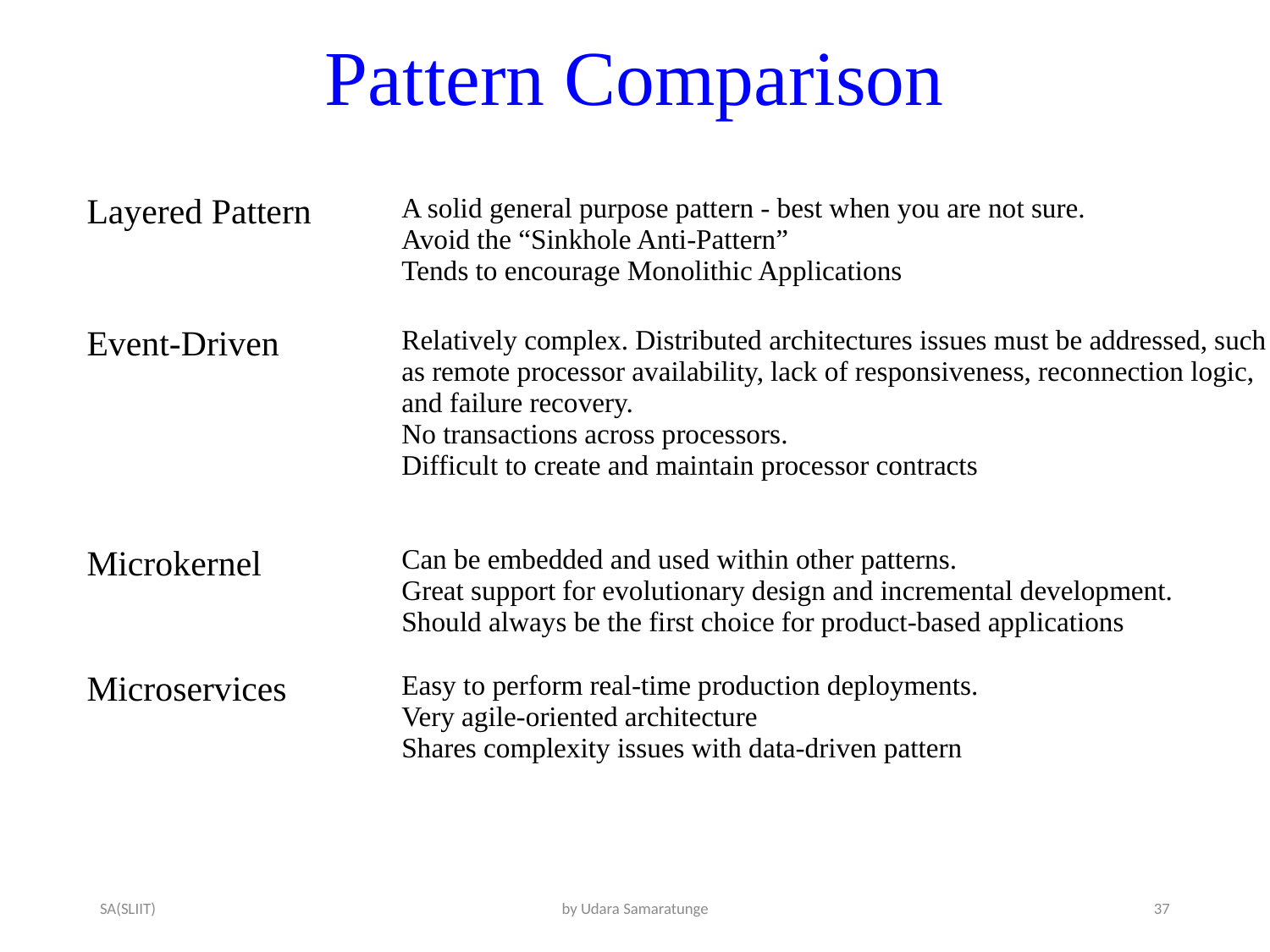

# Pattern Comparison
| Layered Pattern | A solid general purpose pattern - best when you are not sure. Avoid the “Sinkhole Anti-Pattern” Tends to encourage Monolithic Applications |
| --- | --- |
| Event-Driven | Relatively complex. Distributed architectures issues must be addressed, such as remote processor availability, lack of responsiveness, reconnection logic, and failure recovery. No transactions across processors. Difficult to create and maintain processor contracts |
| Microkernel | Can be embedded and used within other patterns. Great support for evolutionary design and incremental development. Should always be the first choice for product-based applications |
| Microservices | Easy to perform real-time production deployments. Very agile-oriented architecture Shares complexity issues with data-driven pattern |
SA(SLIIT)
by Udara Samaratunge
37